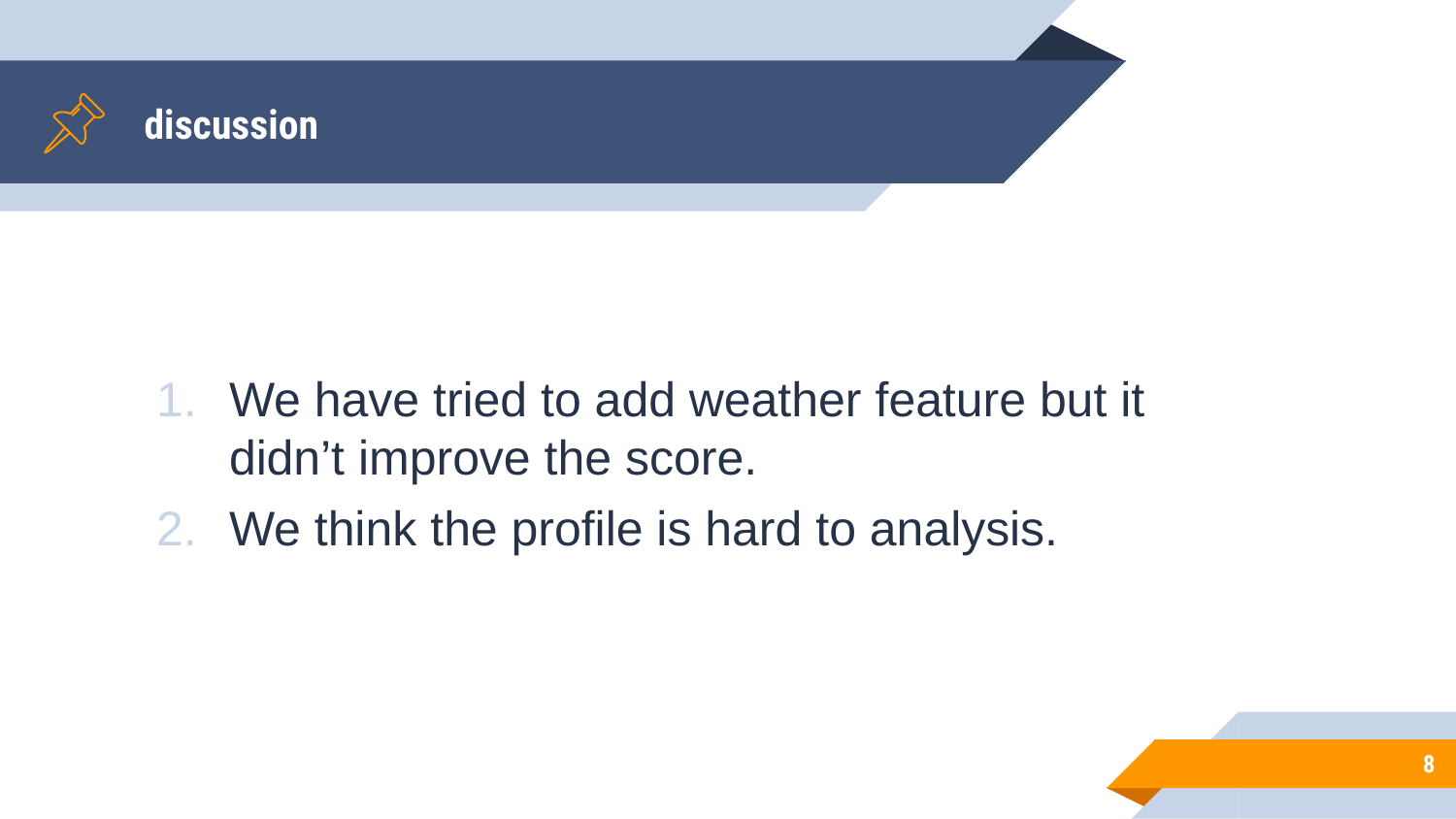

# discussion

We have tried to add weather feature but it didn’t improve the score.
We think the profile is hard to analysis.
8